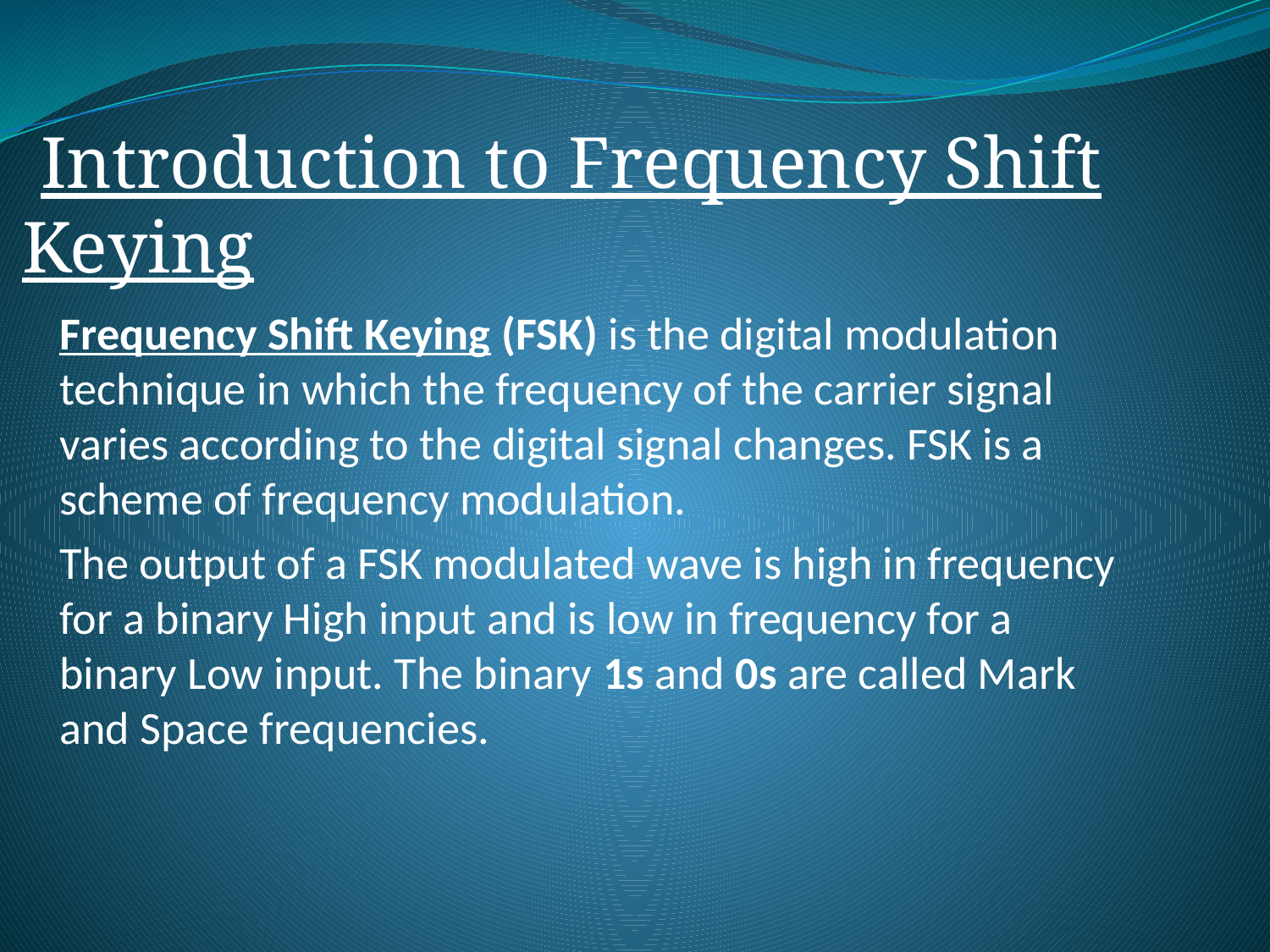

Introduction to Frequency Shift Keying
Frequency Shift Keying (FSK) is the digital modulation technique in which the frequency of the carrier signal varies according to the digital signal changes. FSK is a scheme of frequency modulation.
The output of a FSK modulated wave is high in frequency for a binary High input and is low in frequency for a binary Low input. The binary 1s and 0s are called Mark and Space frequencies.

#